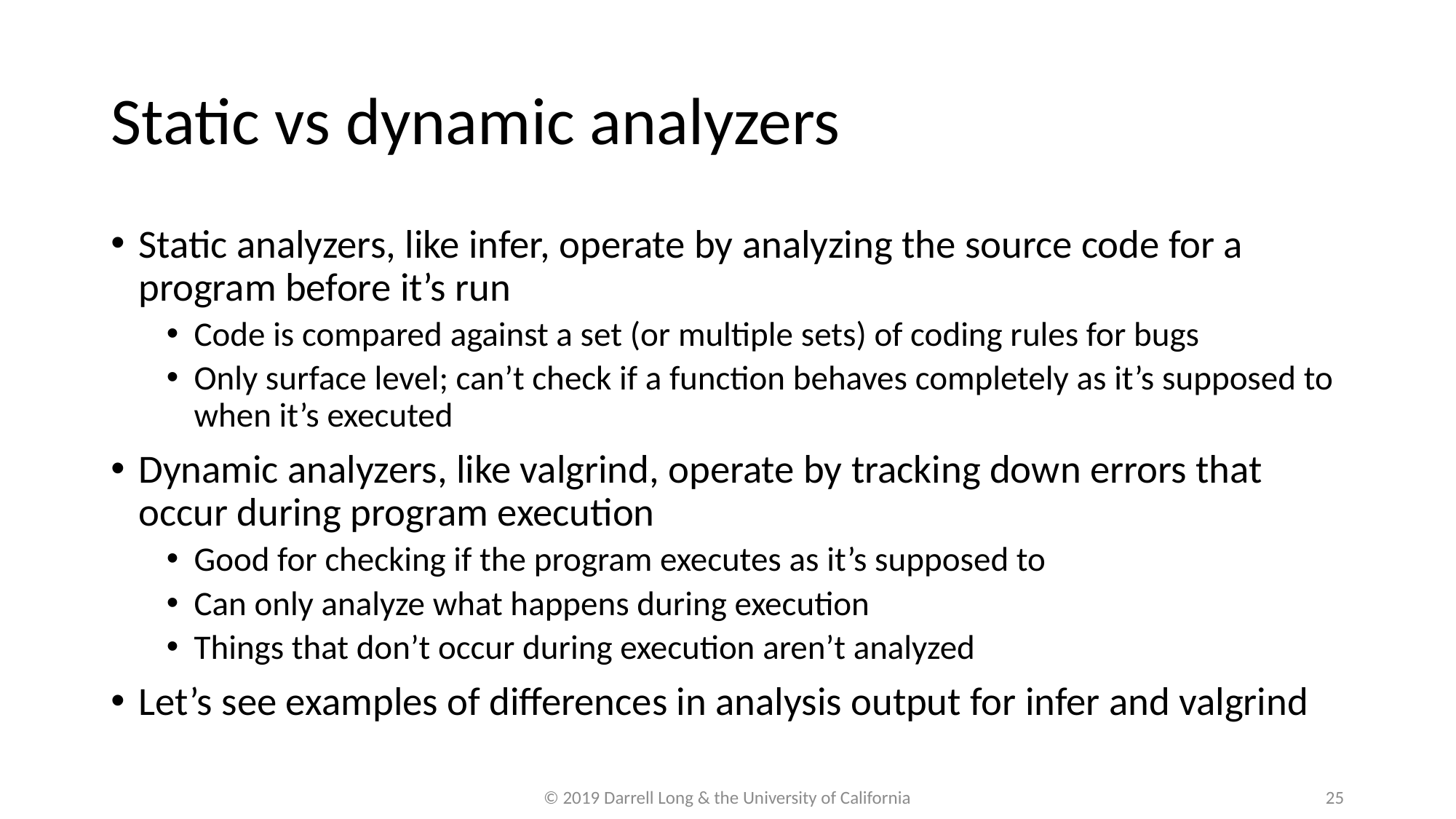

# Static vs dynamic analyzers
Static analyzers, like infer, operate by analyzing the source code for a program before it’s run
Code is compared against a set (or multiple sets) of coding rules for bugs
Only surface level; can’t check if a function behaves completely as it’s supposed to when it’s executed
Dynamic analyzers, like valgrind, operate by tracking down errors that occur during program execution
Good for checking if the program executes as it’s supposed to
Can only analyze what happens during execution
Things that don’t occur during execution aren’t analyzed
Let’s see examples of differences in analysis output for infer and valgrind

© 2019 Darrell Long & the University of California
25